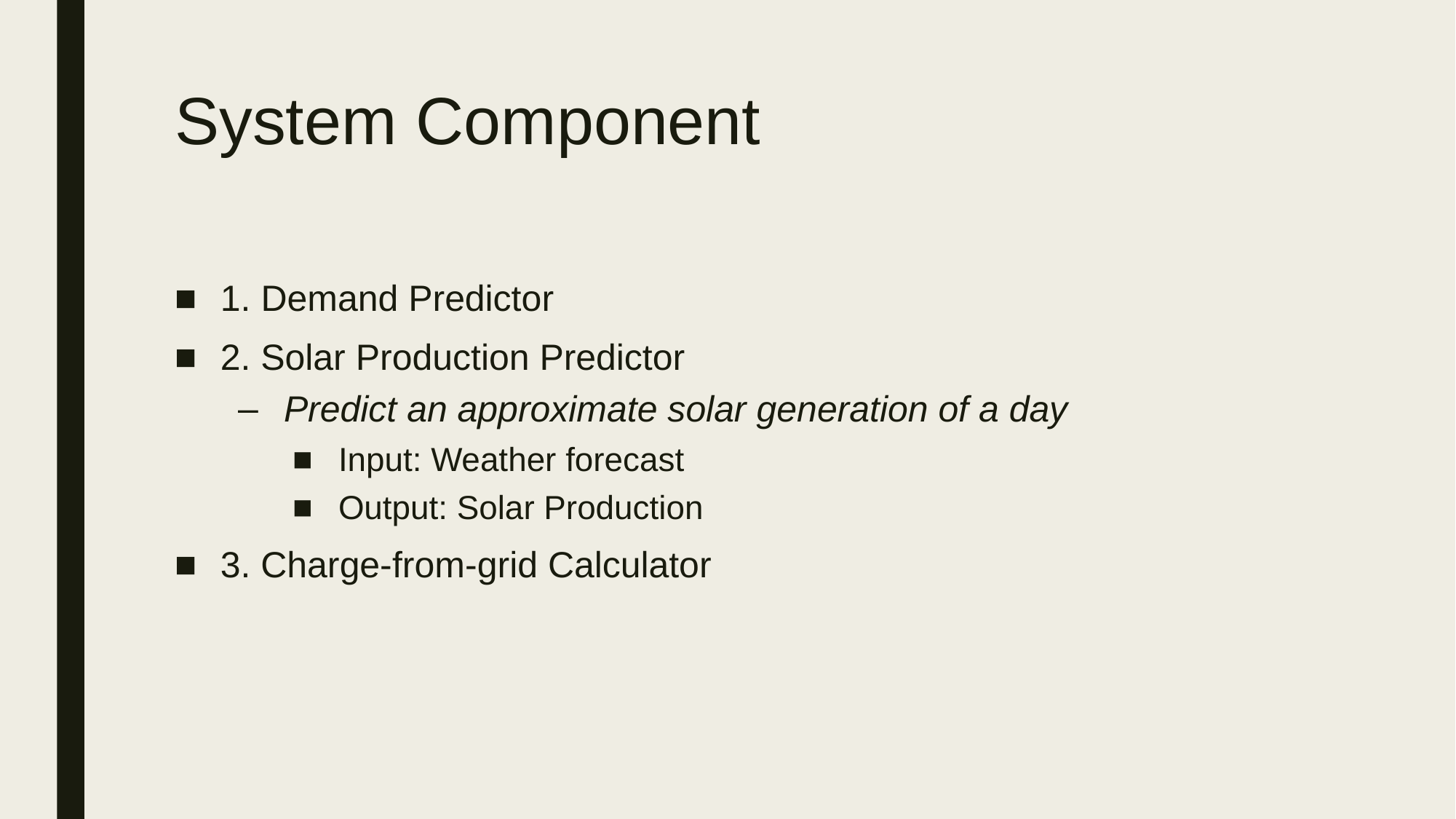

# System Component
1. Demand Predictor
2. Solar Production Predictor
Predict an approximate solar generation of a day
Input: Weather forecast
Output: Solar Production
3. Charge-from-grid Calculator